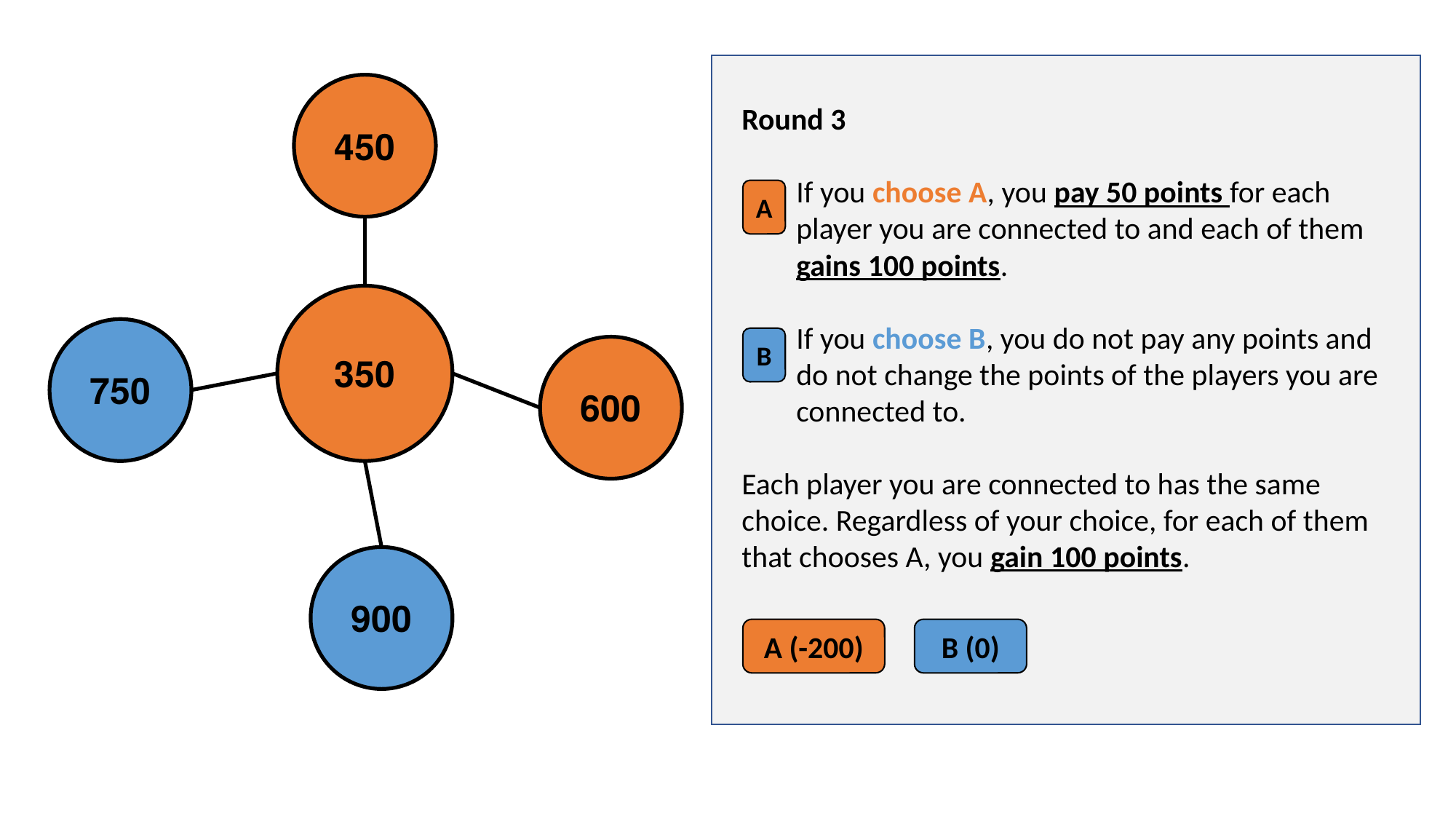

Round 3

If you choose A, you pay 50 points for each player you are connected to and each of them gains 100 points.

If you choose B, you do not pay any points and do not change the points of the players you are connected to.

Each player you are connected to has the same choice. Regardless of your choice, for each of them that chooses A, you gain 100 points.
A
B
A (-200)
B (0)
450
350
750
600
900